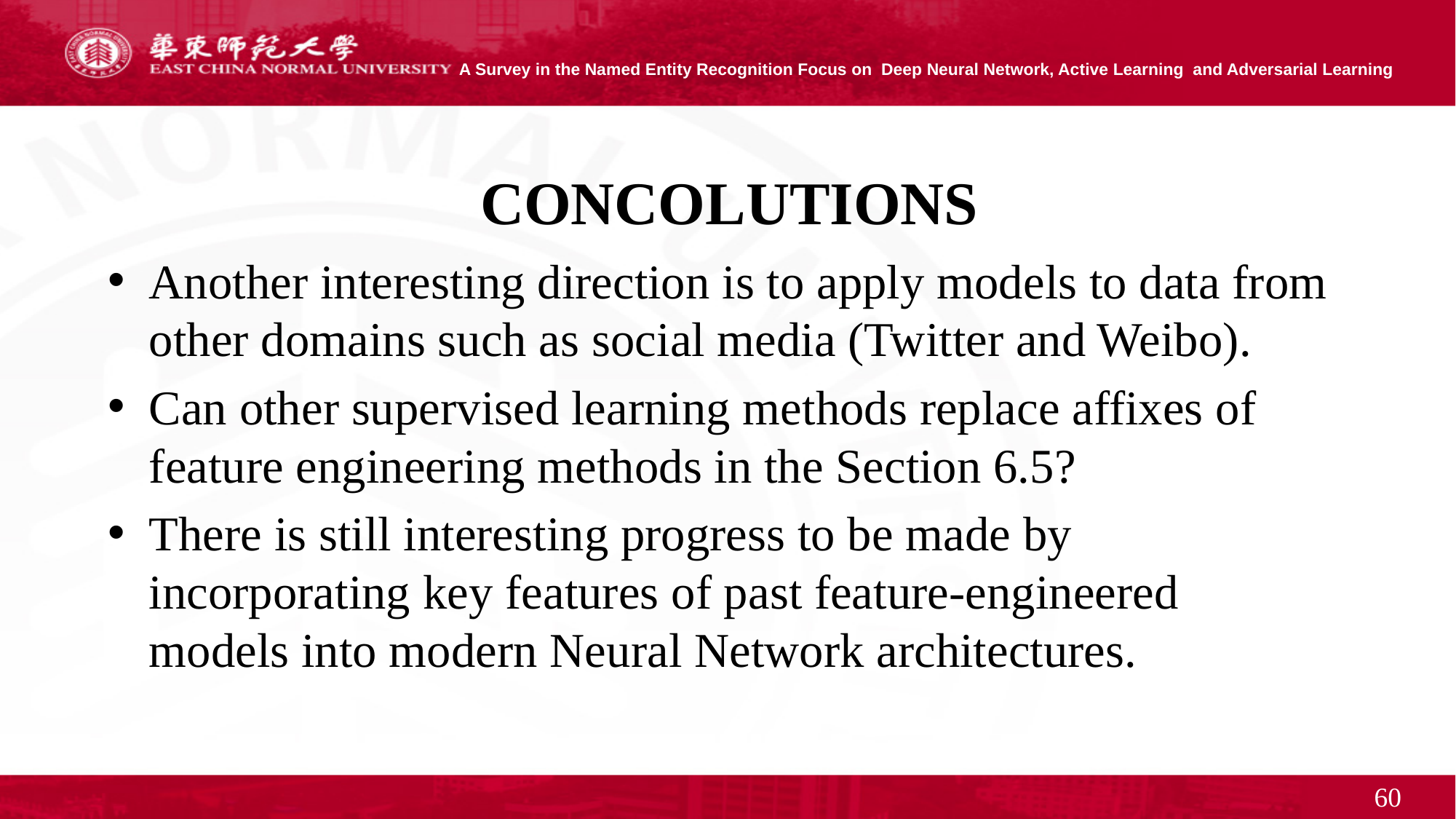

# CONCOLUTIONS
Another interesting direction is to apply models to data from other domains such as social media (Twitter and Weibo).
Can other supervised learning methods replace affixes of feature engineering methods in the Section 6.5?
There is still interesting progress to be made by incorporating key features of past feature-engineered models into modern Neural Network architectures.
60